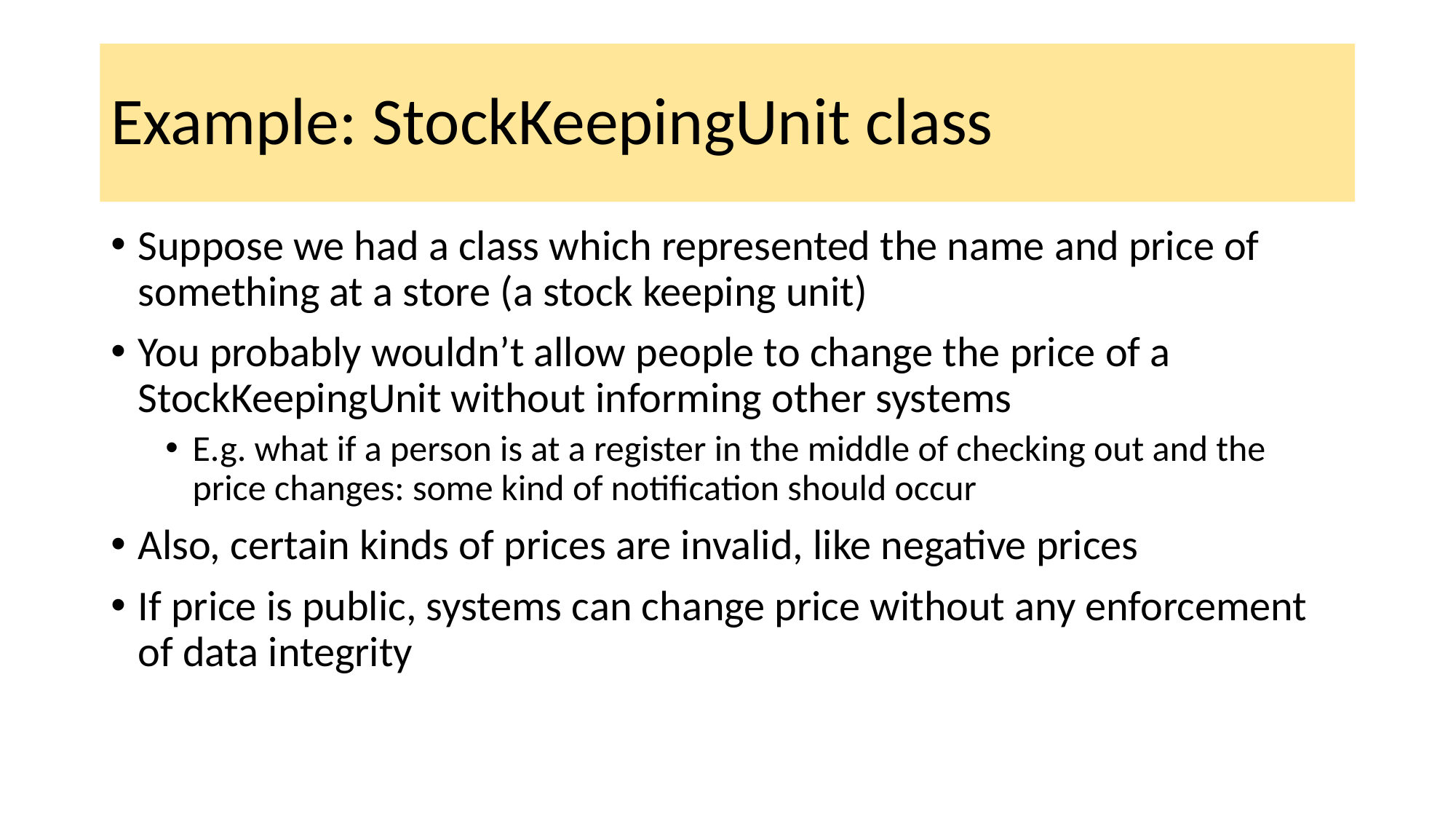

Example: StockKeepingUnit class
Suppose we had a class which represented the name and price of something at a store (a stock keeping unit)
You probably wouldn’t allow people to change the price of a StockKeepingUnit without informing other systems
E.g. what if a person is at a register in the middle of checking out and the price changes: some kind of notification should occur
Also, certain kinds of prices are invalid, like negative prices
If price is public, systems can change price without any enforcement of data integrity